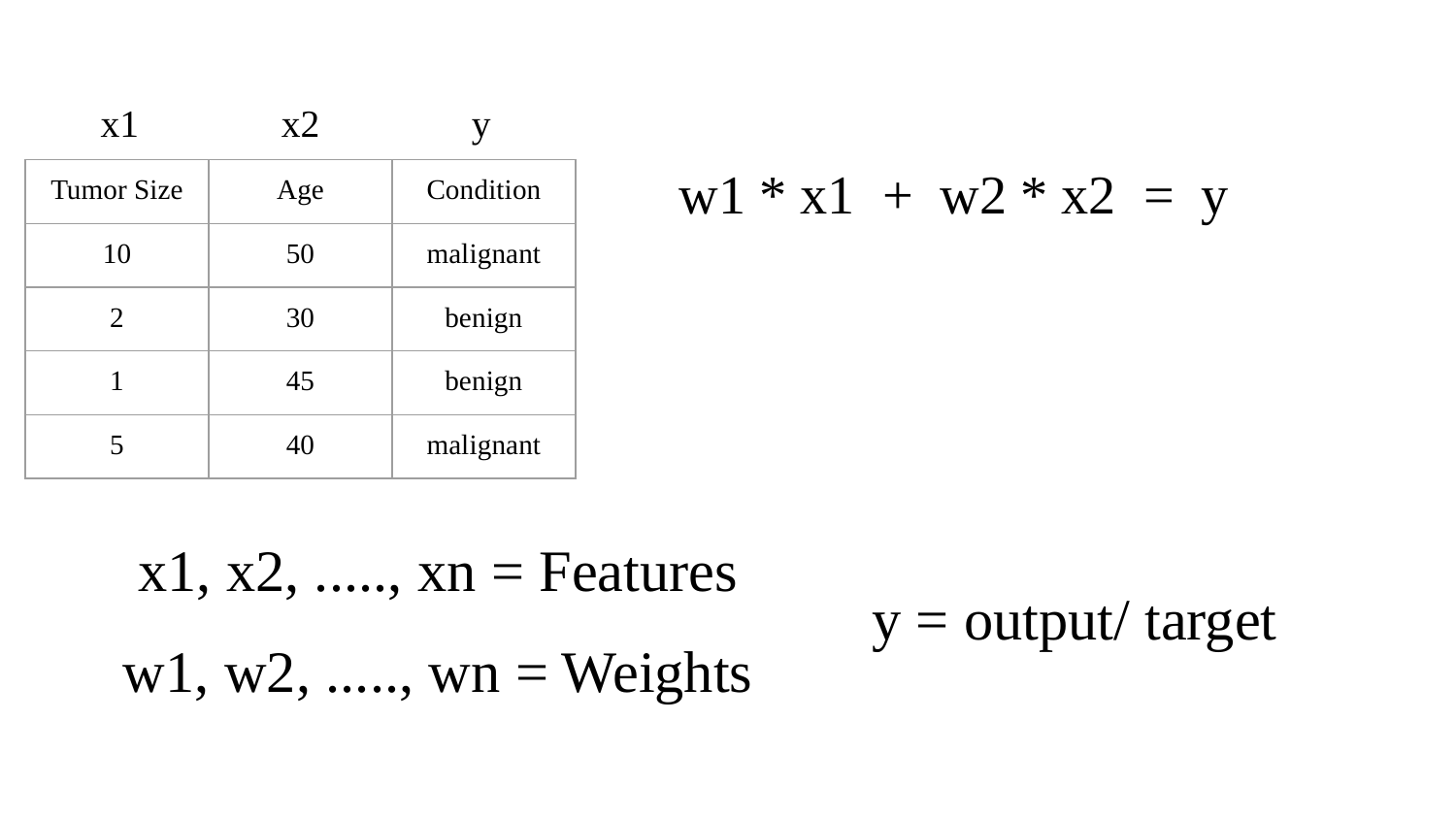

x1
x2
y
w1 * x1  +  w2 * x2  =  y
| Tumor Size | Age | Condition |
| --- | --- | --- |
| 10 | 50 | malignant |
| 2 | 30 | benign |
| 1 | 45 | benign |
| 5 | 40 | malignant |
x1, x2, ....., xn = Features
y = output/ target
w1, w2, ....., wn = Weights